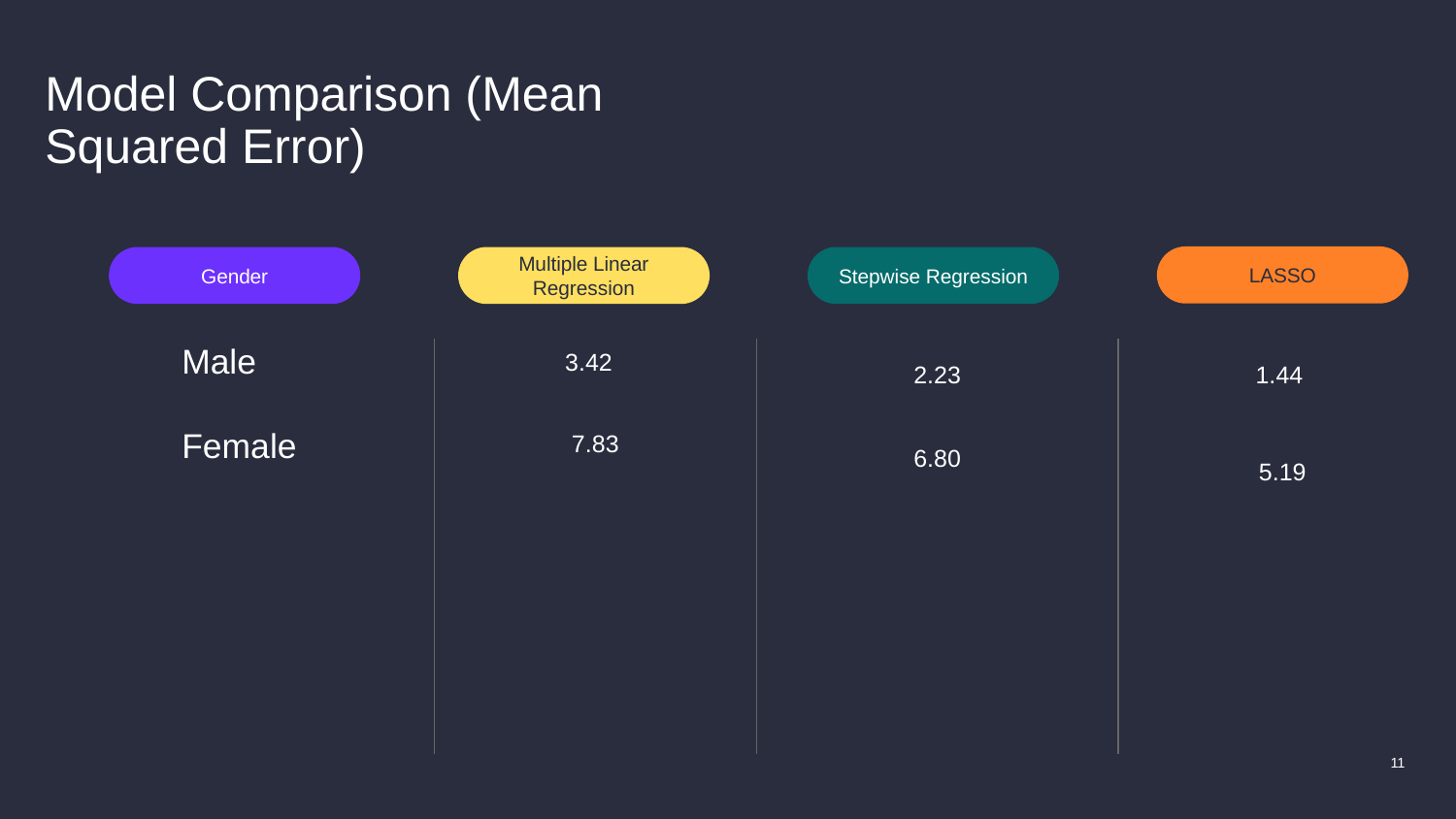

# Model Comparison (Mean Squared Error)
LASSO
Gender
Multiple Linear Regression
Stepwise Regression
3.42
Male
2.23
1.44
7.83
Female
6.80
5.19